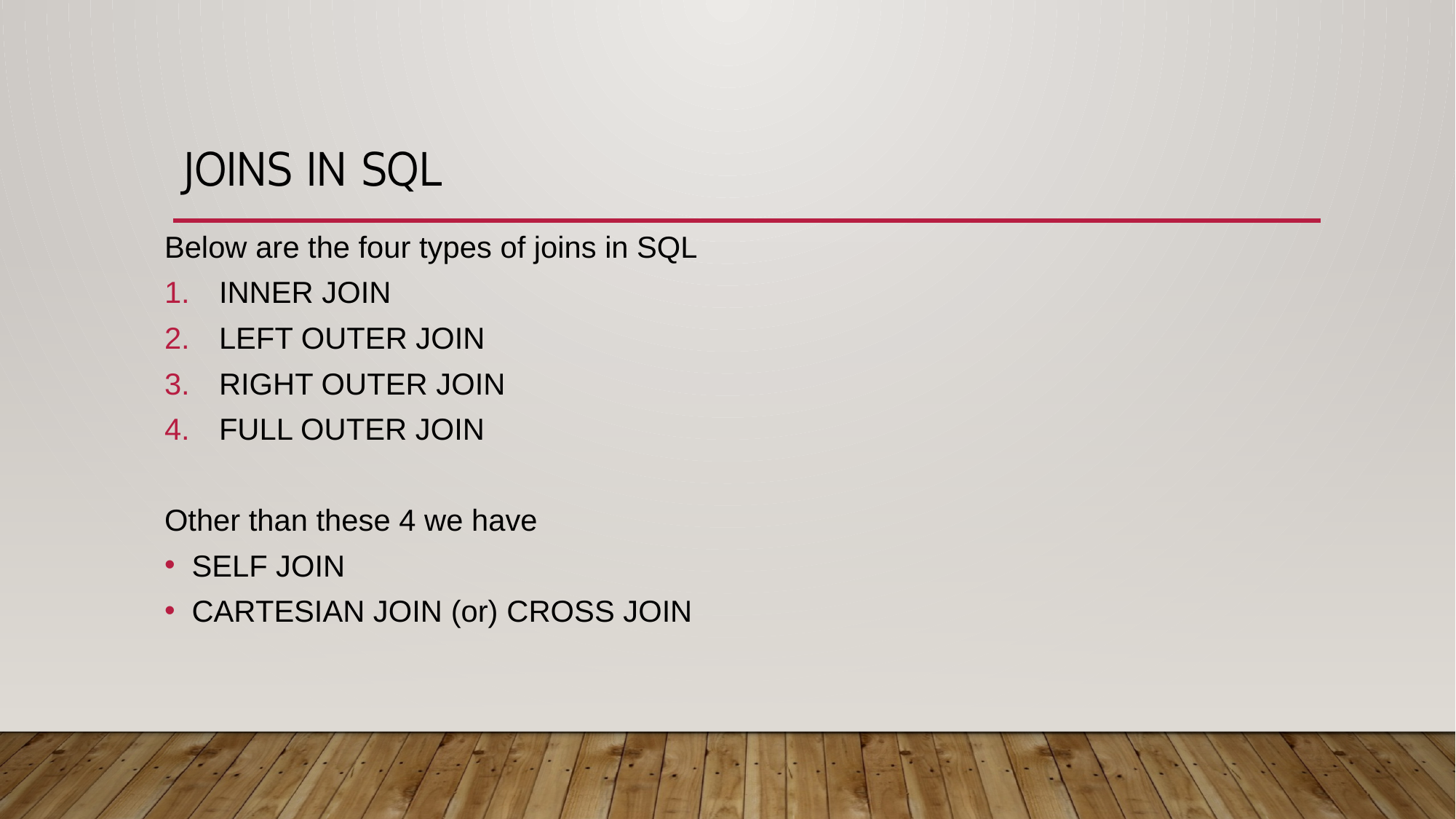

# JOINs in sql
Below are the four types of joins in SQL
INNER JOIN
LEFT OUTER JOIN
RIGHT OUTER JOIN
FULL OUTER JOIN

Other than these 4 we have
SELF JOIN
CARTESIAN JOIN (or) CROSS JOIN